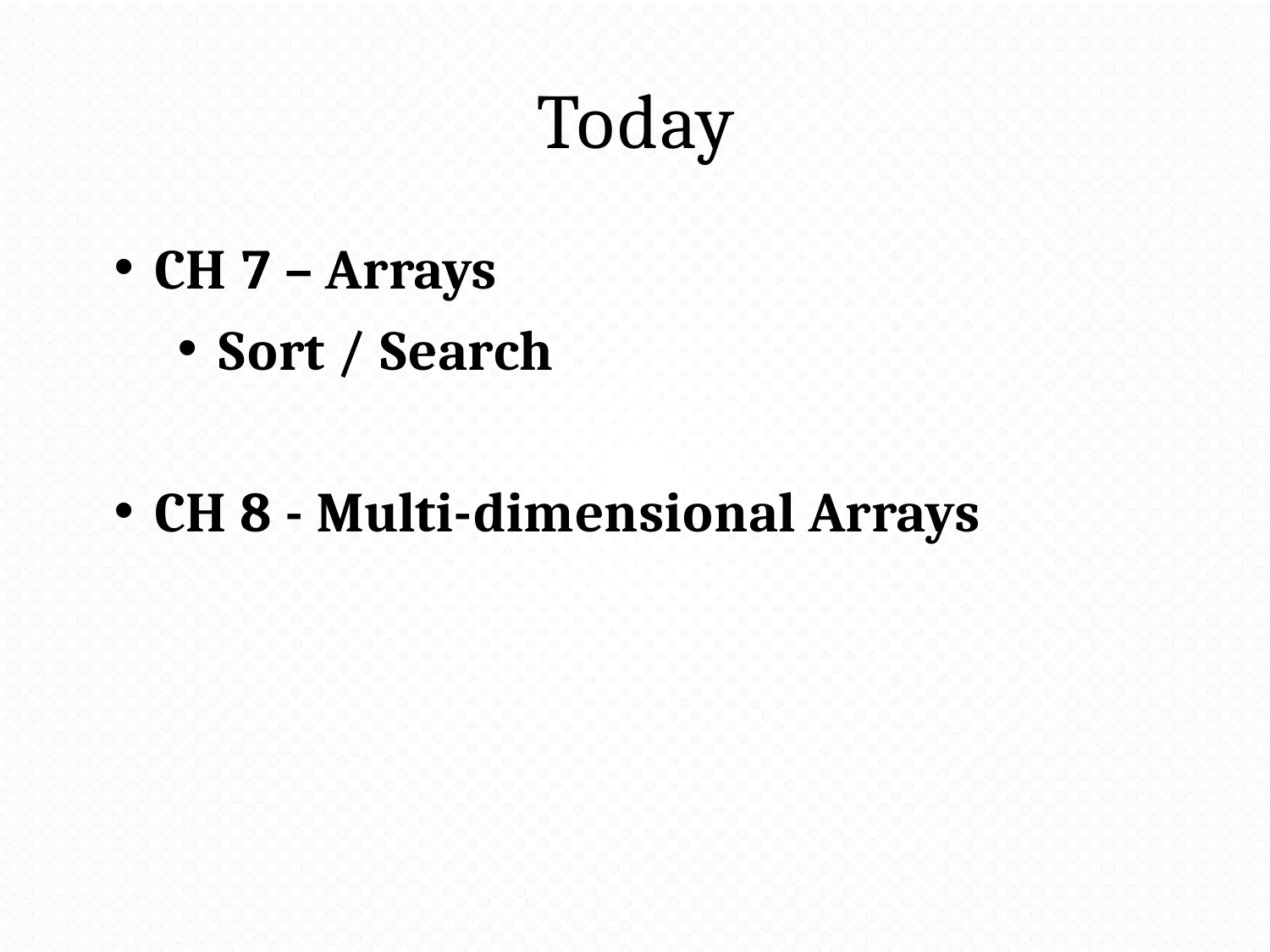

# Today
CH 7 – Arrays
Sort / Search

CH 8 - Multi-dimensional Arrays